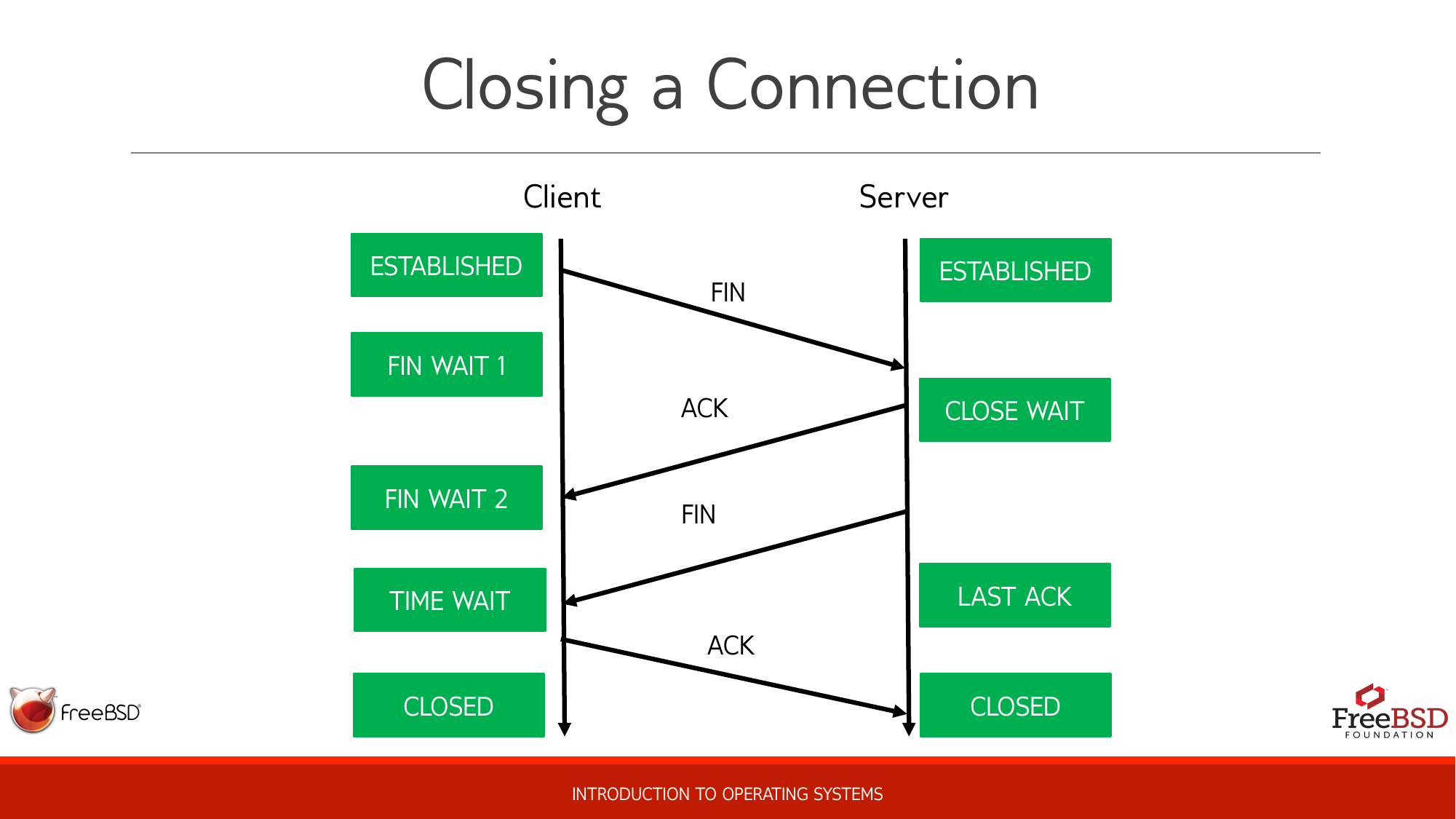

# Closing a Connection
Client
Server
ESTABLISHED
ESTABLISHED
FIN
FIN WAIT 1
CLOSE WAIT
ACK
FIN WAIT 2
FIN
LAST ACK
TIME WAIT
ACK
CLOSED
CLOSED
Introduction to Operating Systems